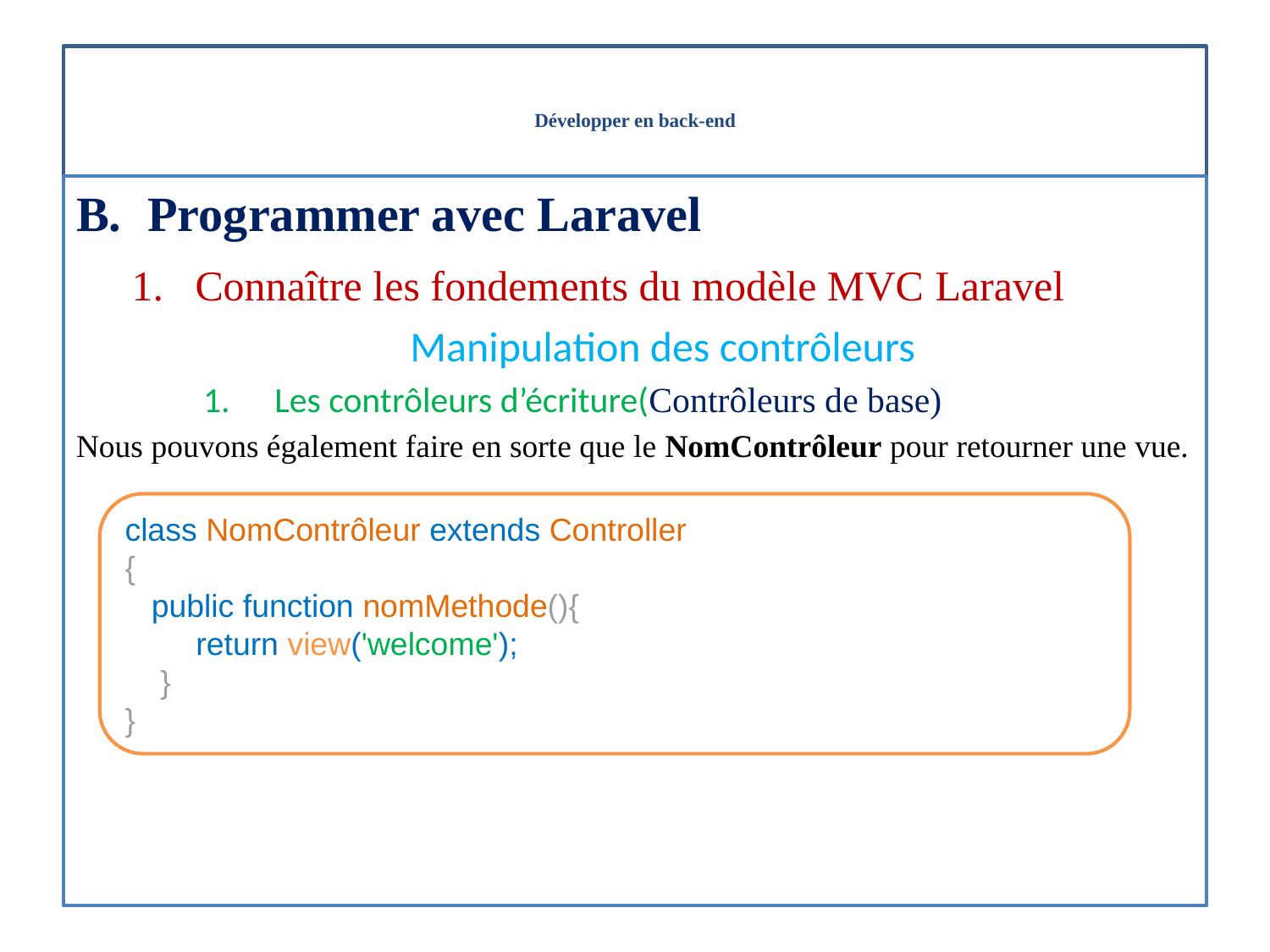

# Développer en back-end
Programmer avec Laravel
Connaître les fondements du modèle MVC Laravel
Manipulation des contrôleurs
Les contrôleurs d’écriture(Contrôleurs de base)
Nous pouvons également faire en sorte que le NomContrôleur pour retourner une vue.

class NomContrôleur extends Controller
{
   public function nomMethode(){
        return view('welcome');
    }
}